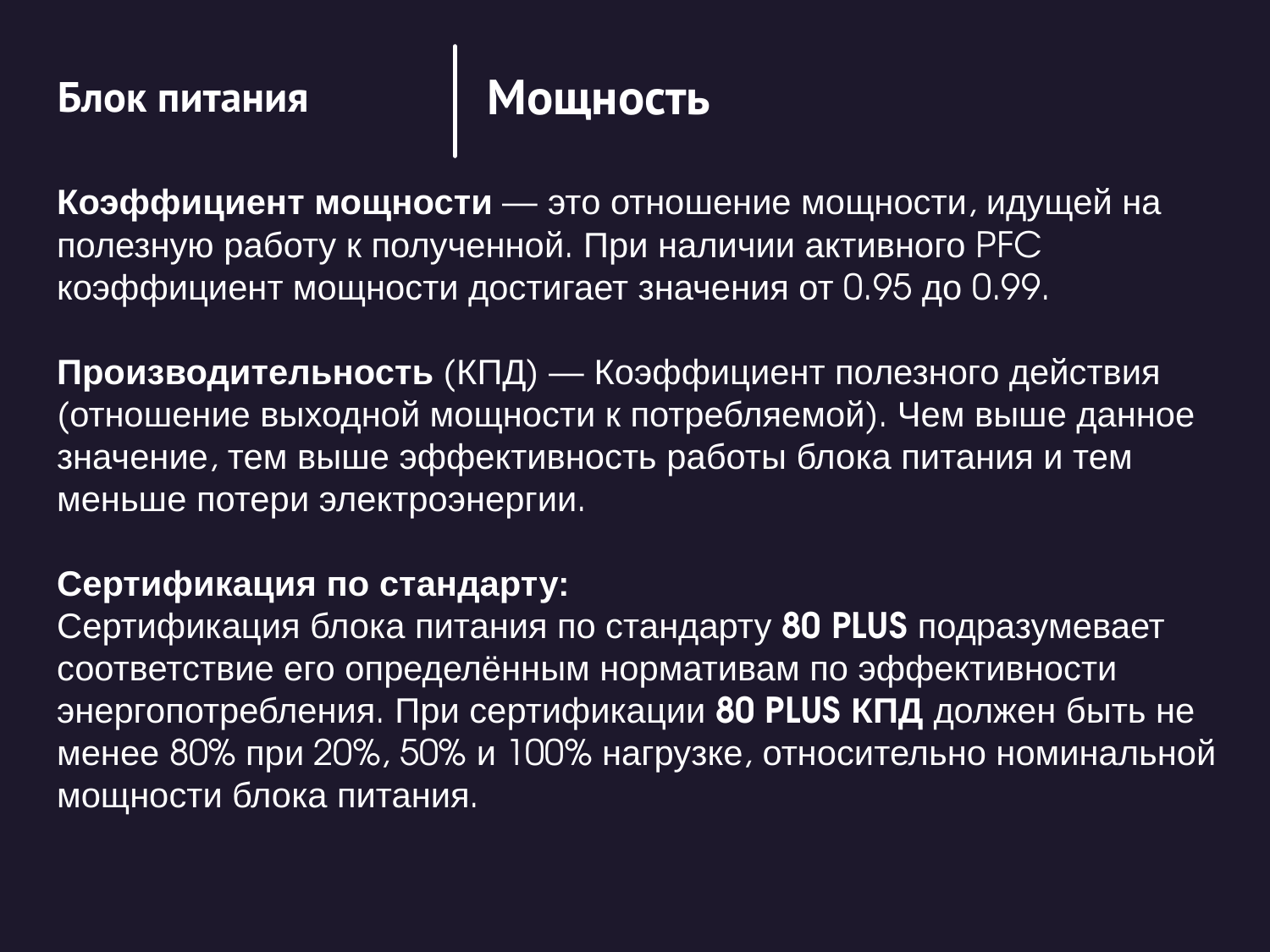

Мощность
Блок питания
Коэффициент мощности — это отношение мощности, идущей на полезную работу к полученной. При наличии активного PFC коэффициент мощности достигает значения от 0.95 до 0.99.

Производительность (КПД) — Коэффициент полезного действия (отношение выходной мощности к потребляемой). Чем выше данное значение, тем выше эффективность работы блока питания и тем меньше потери электроэнергии.

Сертификация по стандарту:
Сертификация блока питания по стандарту 80 PLUS подразумевает соответствие его определённым нормативам по эффективности энергопотребления. При сертификации 80 PLUS КПД должен быть не менее 80% при 20%, 50% и 100% нагрузке, относительно номинальной мощности блока питания.